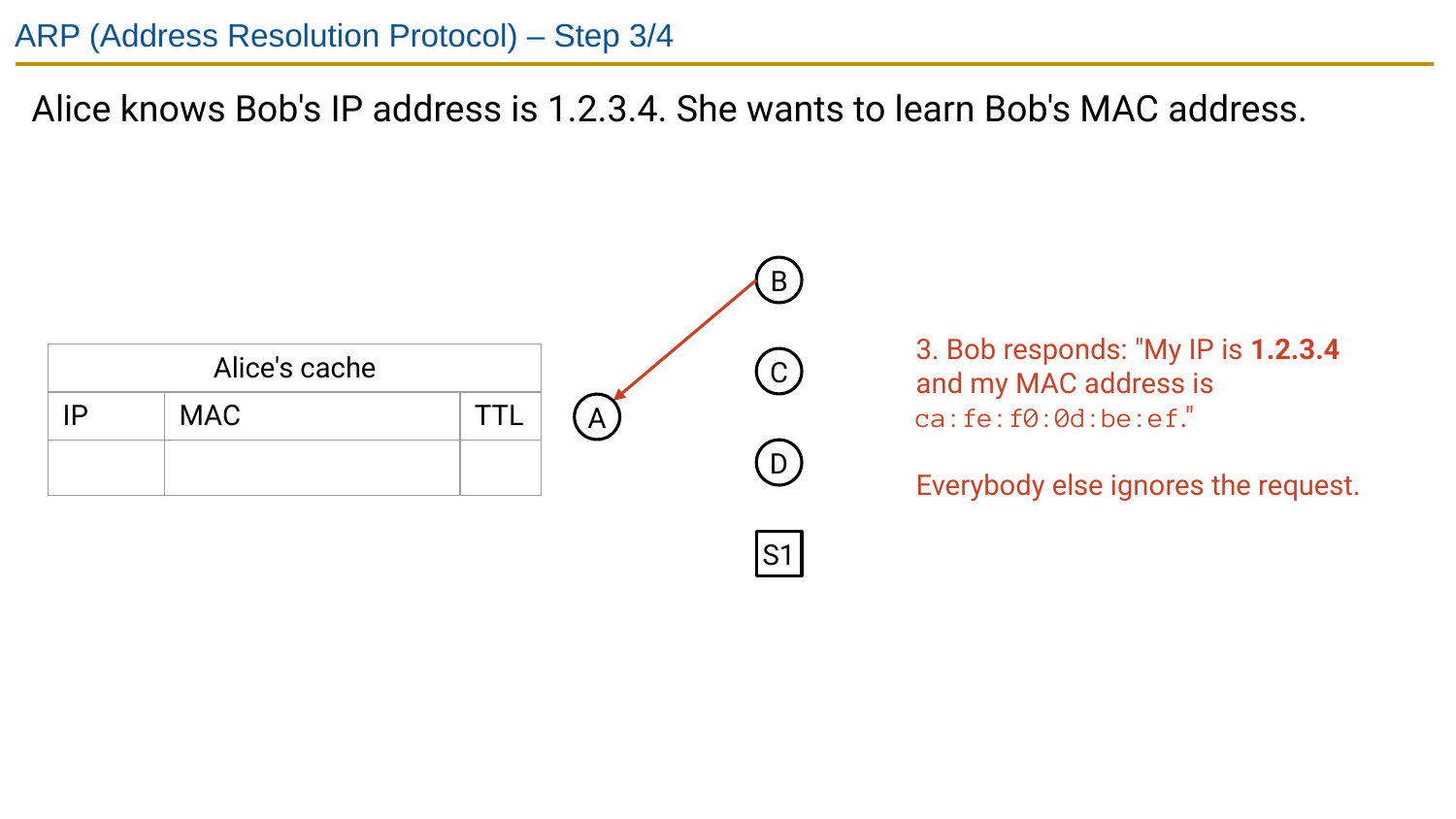

# ARP (Address Resolution Protocol) – Step 3/4
Alice knows Bob's IP address is 1.2.3.4. She wants to learn Bob's MAC address.
B
3. Bob responds: "My IP is 1.2.3.4 and my MAC address is ca:fe:f0:0d:be:ef."

Everybody else ignores the request.
| Alice's cache |  |  |
| --- | --- | --- |
| IP | MAC | TTL |
|  |  |  |
C
A
D
S1